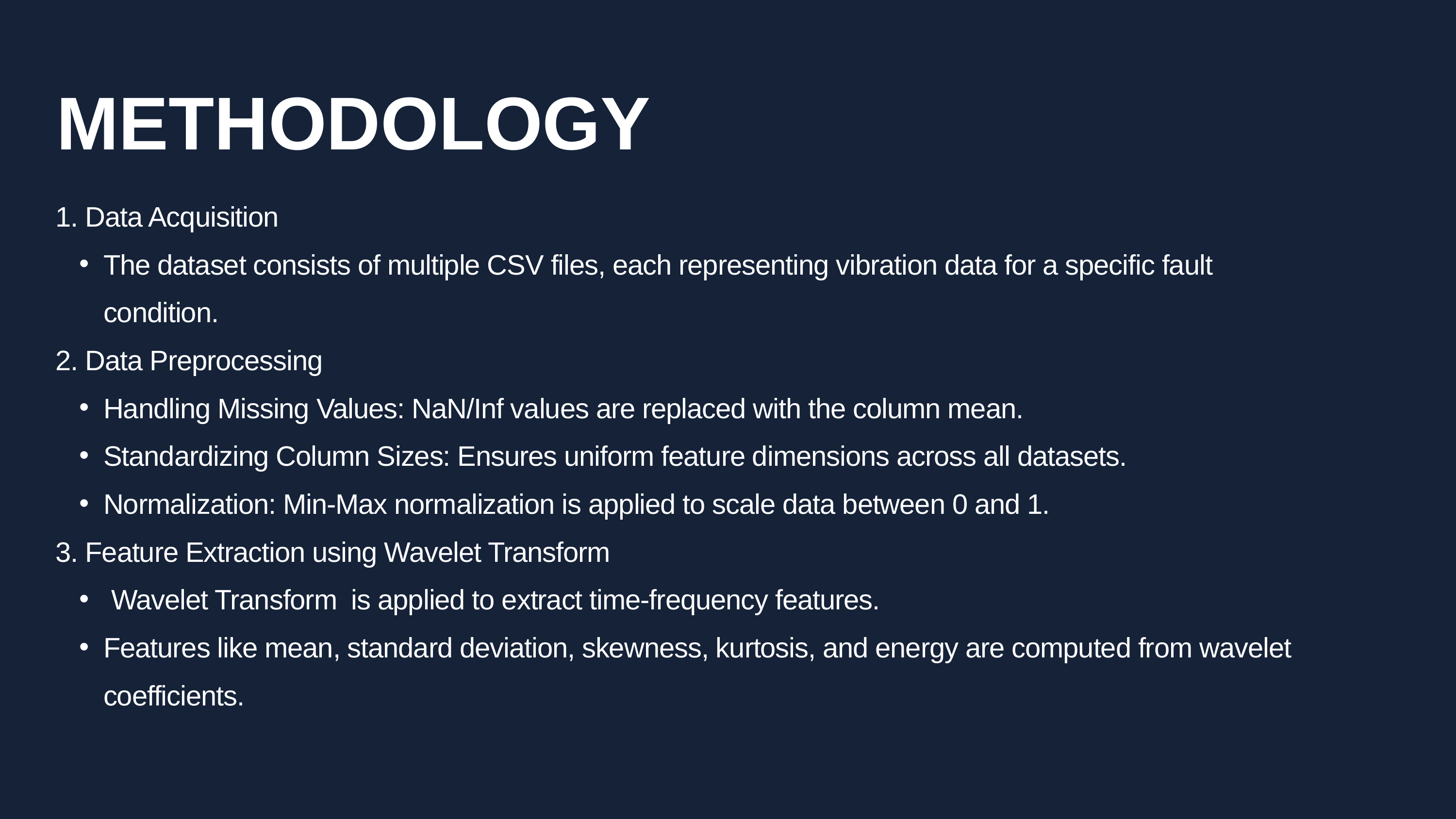

METHODOLOGY
1. Data Acquisition
The dataset consists of multiple CSV files, each representing vibration data for a specific fault condition.
2. Data Preprocessing
Handling Missing Values: NaN/Inf values are replaced with the column mean.
Standardizing Column Sizes: Ensures uniform feature dimensions across all datasets.
Normalization: Min-Max normalization is applied to scale data between 0 and 1.
3. Feature Extraction using Wavelet Transform
 Wavelet Transform  is applied to extract time-frequency features.
Features like mean, standard deviation, skewness, kurtosis, and energy are computed from wavelet coefficients.